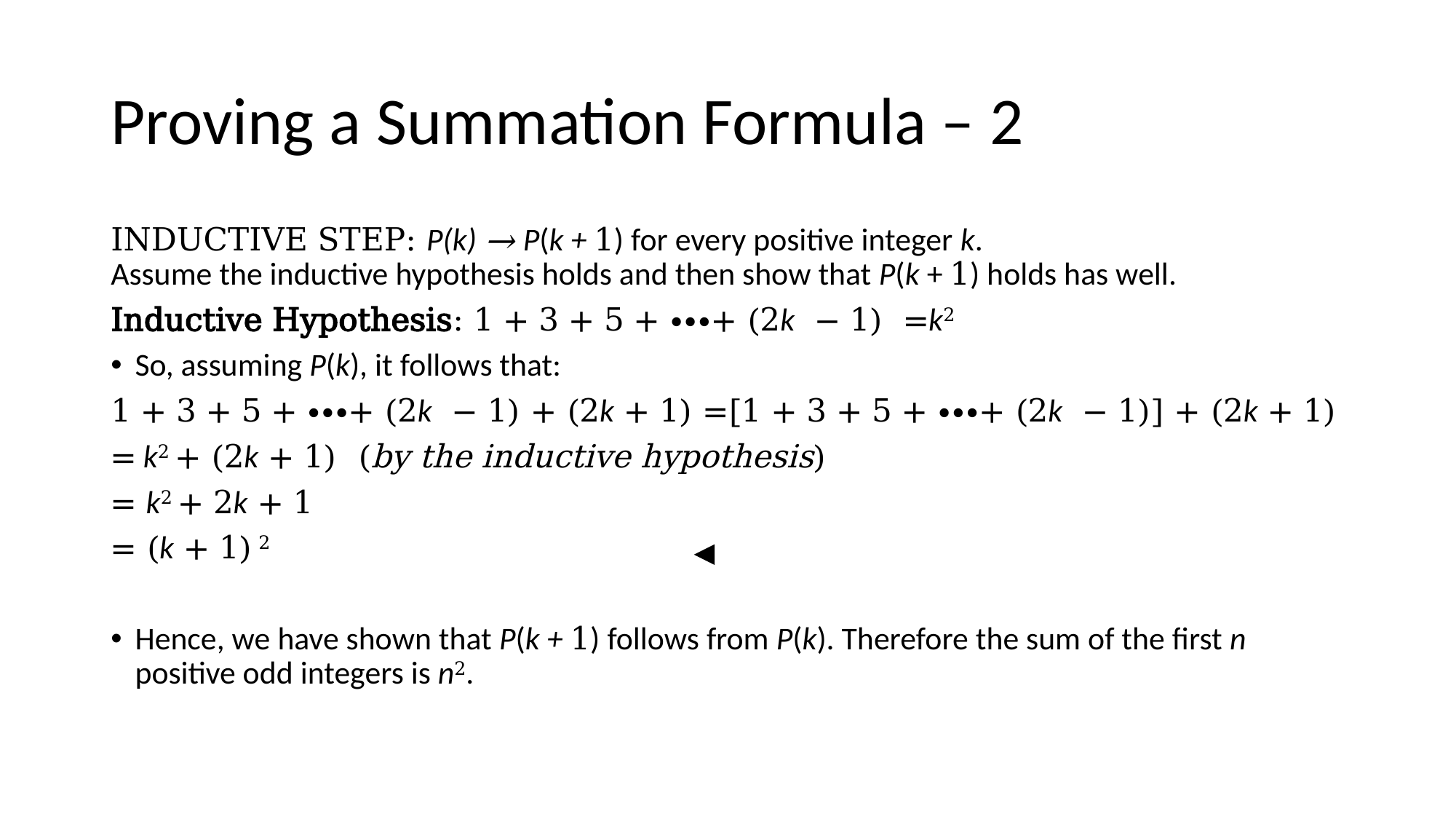

# Proving a Summation Formula – 2
INDUCTIVE STEP: P(k) → P(k + 1) for every positive integer k.
Assume the inductive hypothesis holds and then show that P(k + 1) holds has well.
Inductive Hypothesis: 1 + 3 + 5 + ∙∙∙+ (2k  − 1)  =k2
So, assuming P(k), it follows that:
1 + 3 + 5 + ∙∙∙+ (2k  − 1) + (2k + 1) =[1 + 3 + 5 + ∙∙∙+ (2k  − 1)] + (2k + 1)
= k2 + (2k + 1)  (by the inductive hypothesis)
= k2 + 2k + 1
= (k + 1) 2

Hence, we have shown that P(k + 1) follows from P(k). Therefore the sum of the first n positive odd integers is n2.